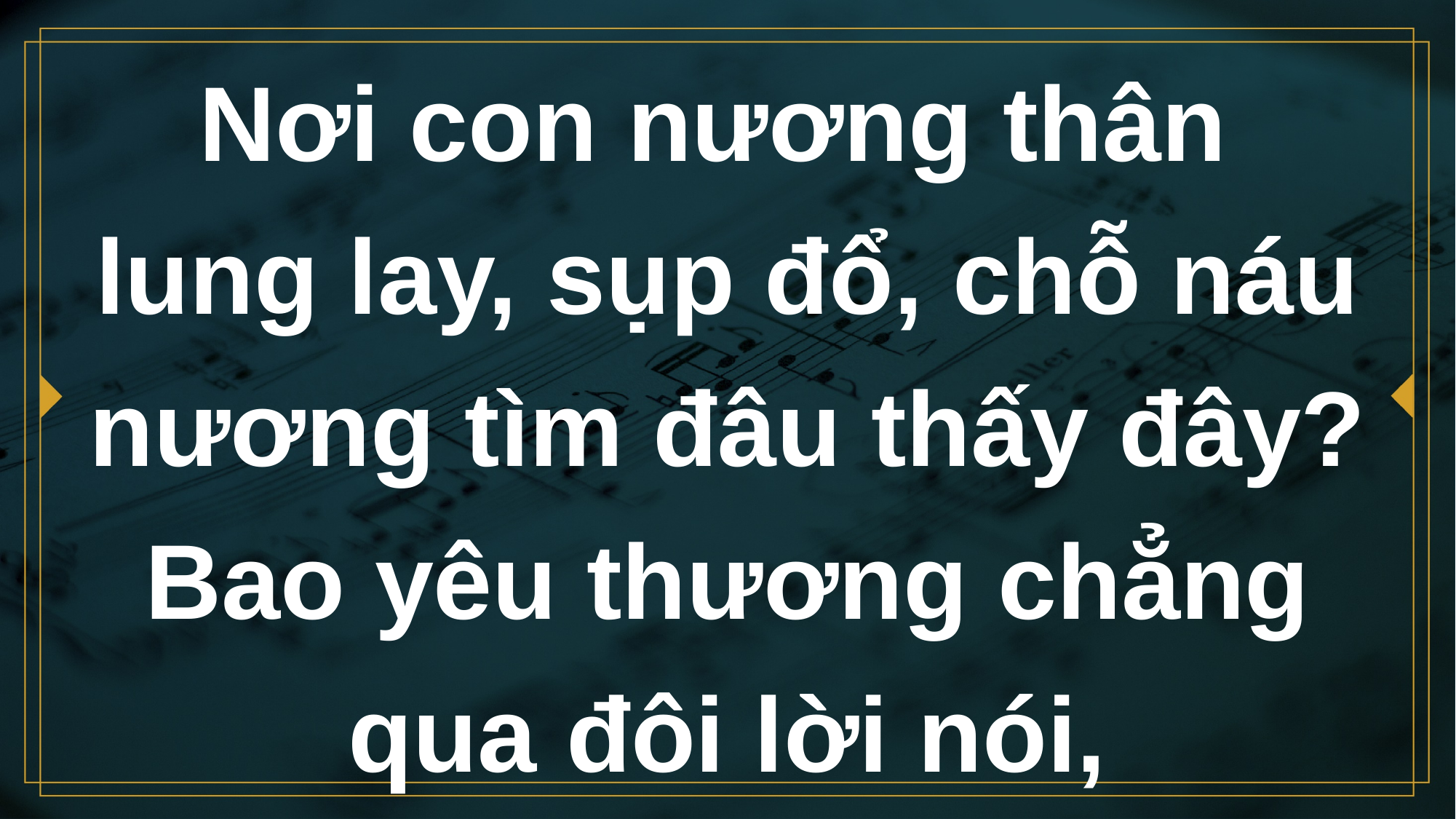

# Nơi con nương thân lung lay, sụp đổ, chỗ náu nương tìm đâu thấy đây? Bao yêu thương chẳng qua đôi lời nói,